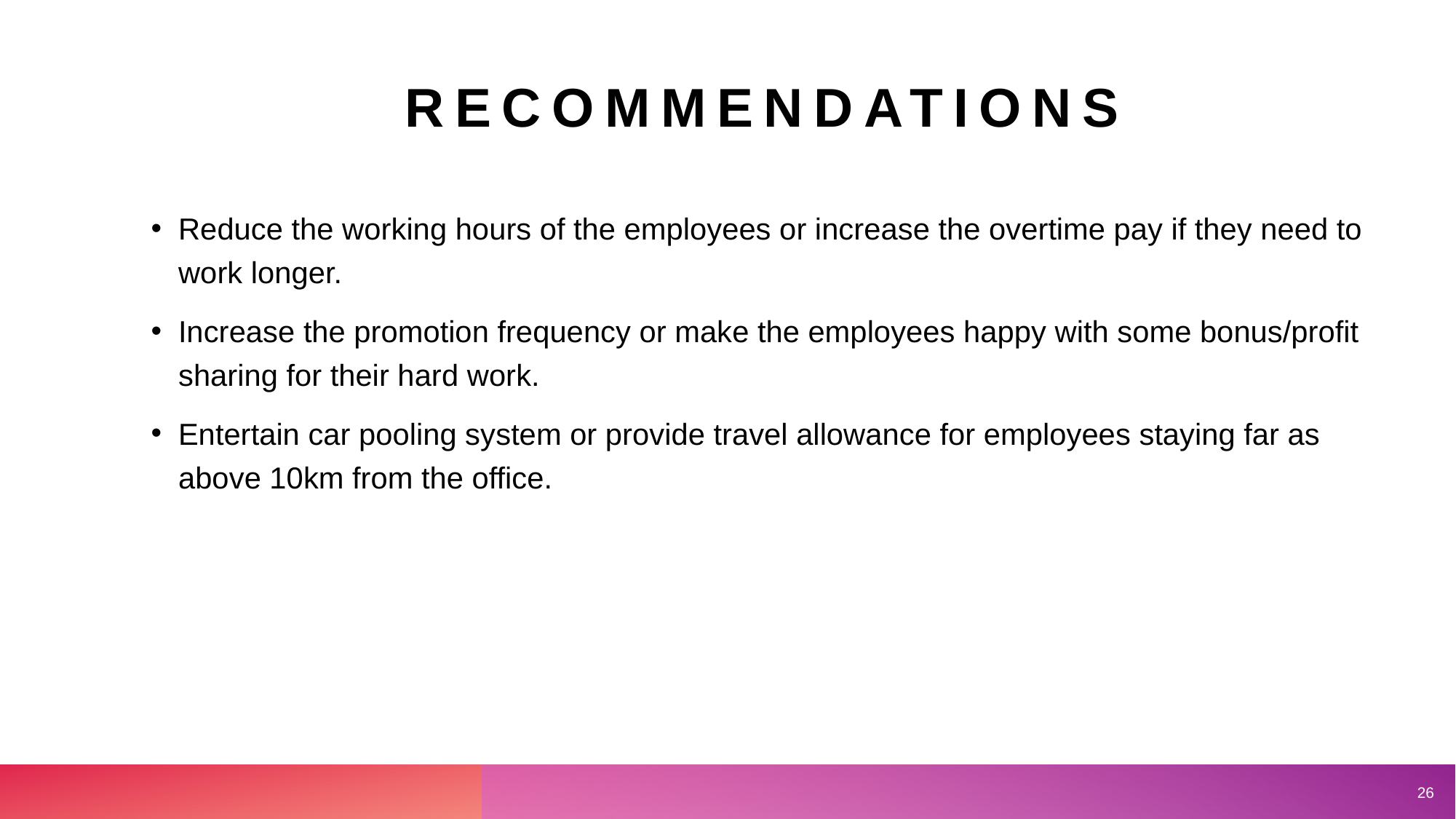

# RECOMMENDATIONS
Reduce the working hours of the employees or increase the overtime pay if they need to work longer.
Increase the promotion frequency or make the employees happy with some bonus/profit sharing for their hard work.
Entertain car pooling system or provide travel allowance for employees staying far as above 10km from the office.

26